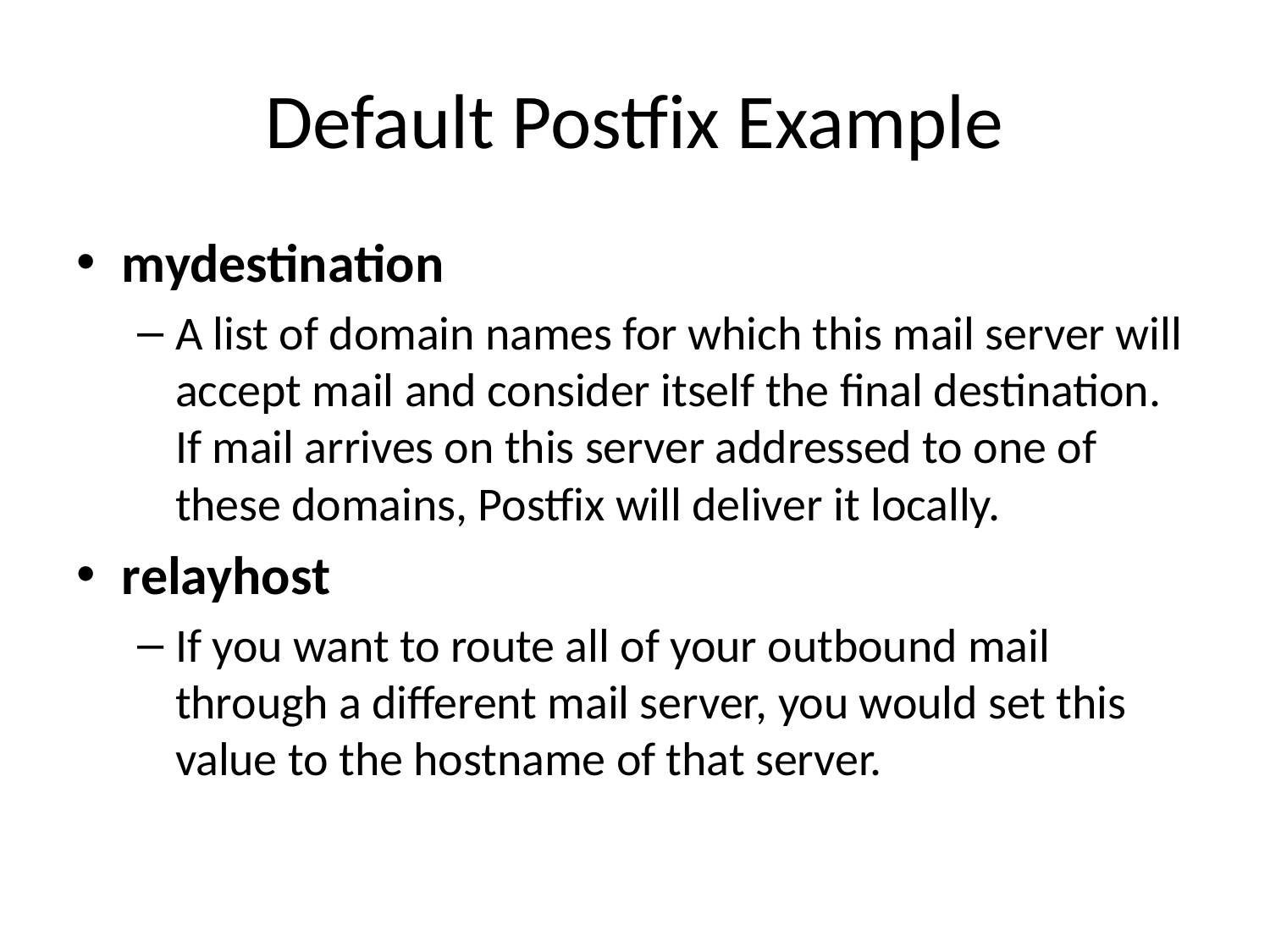

# Default Postfix Example
mydestination
A list of domain names for which this mail server will accept mail and consider itself the final destination. If mail arrives on this server addressed to one of these domains, Postfix will deliver it locally.
relayhost
If you want to route all of your outbound mail through a different mail server, you would set this value to the hostname of that server.